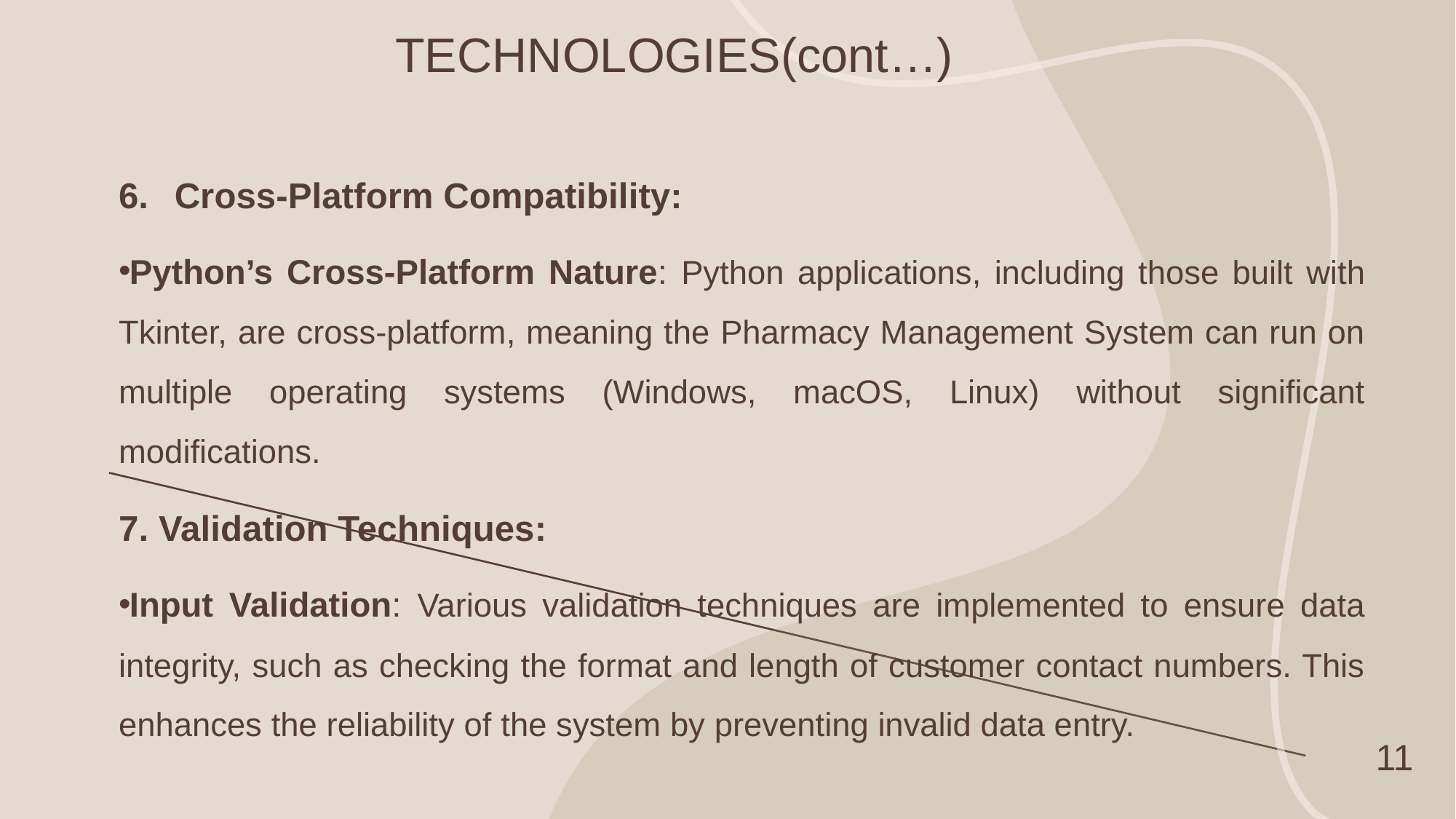

# TECHNOLOGIES(cont…)
Cross-Platform Compatibility:
Python’s Cross-Platform Nature: Python applications, including those built with Tkinter, are cross-platform, meaning the Pharmacy Management System can run on multiple operating systems (Windows, macOS, Linux) without significant modifications.
7. Validation Techniques:
Input Validation: Various validation techniques are implemented to ensure data integrity, such as checking the format and length of customer contact numbers. This enhances the reliability of the system by preventing invalid data entry.

11